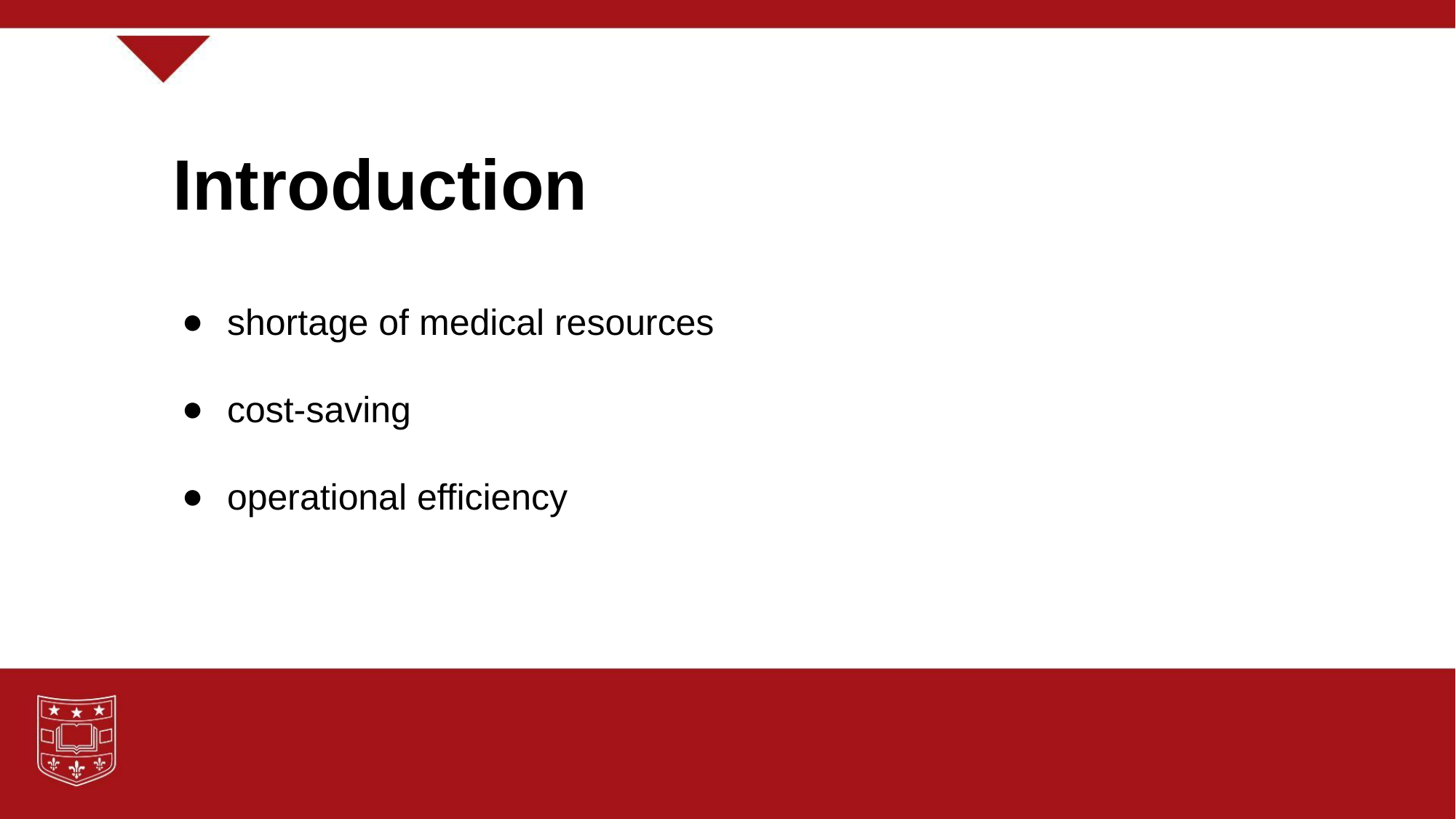

Introduction
shortage of medical resources

cost-saving

operational efficiency